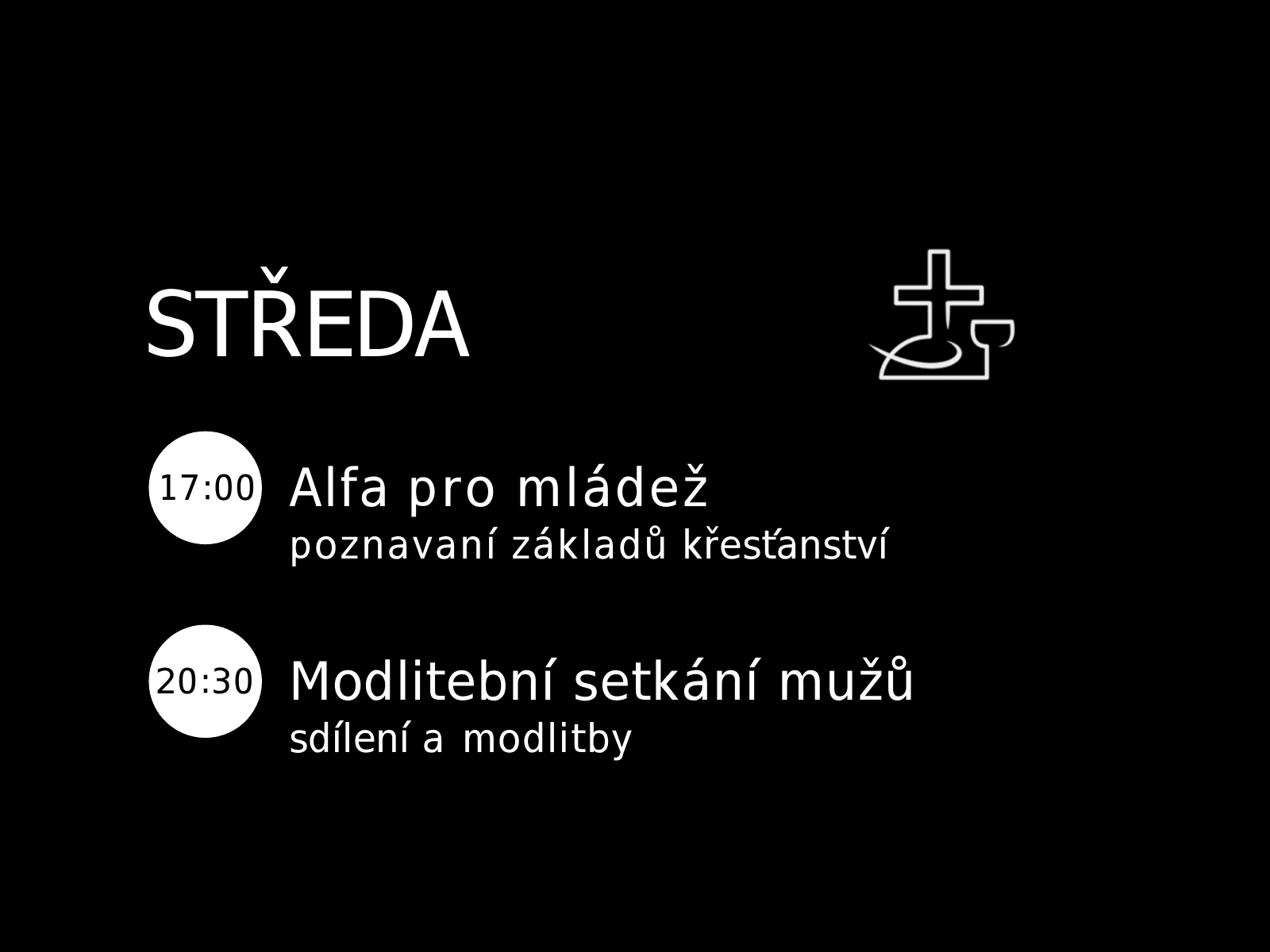

# STŘEDA

Alfa pro mládež
poznavaní základů křesťanství
17:00

Modlitební setkání mužů
sdílení a modlitby
20:30